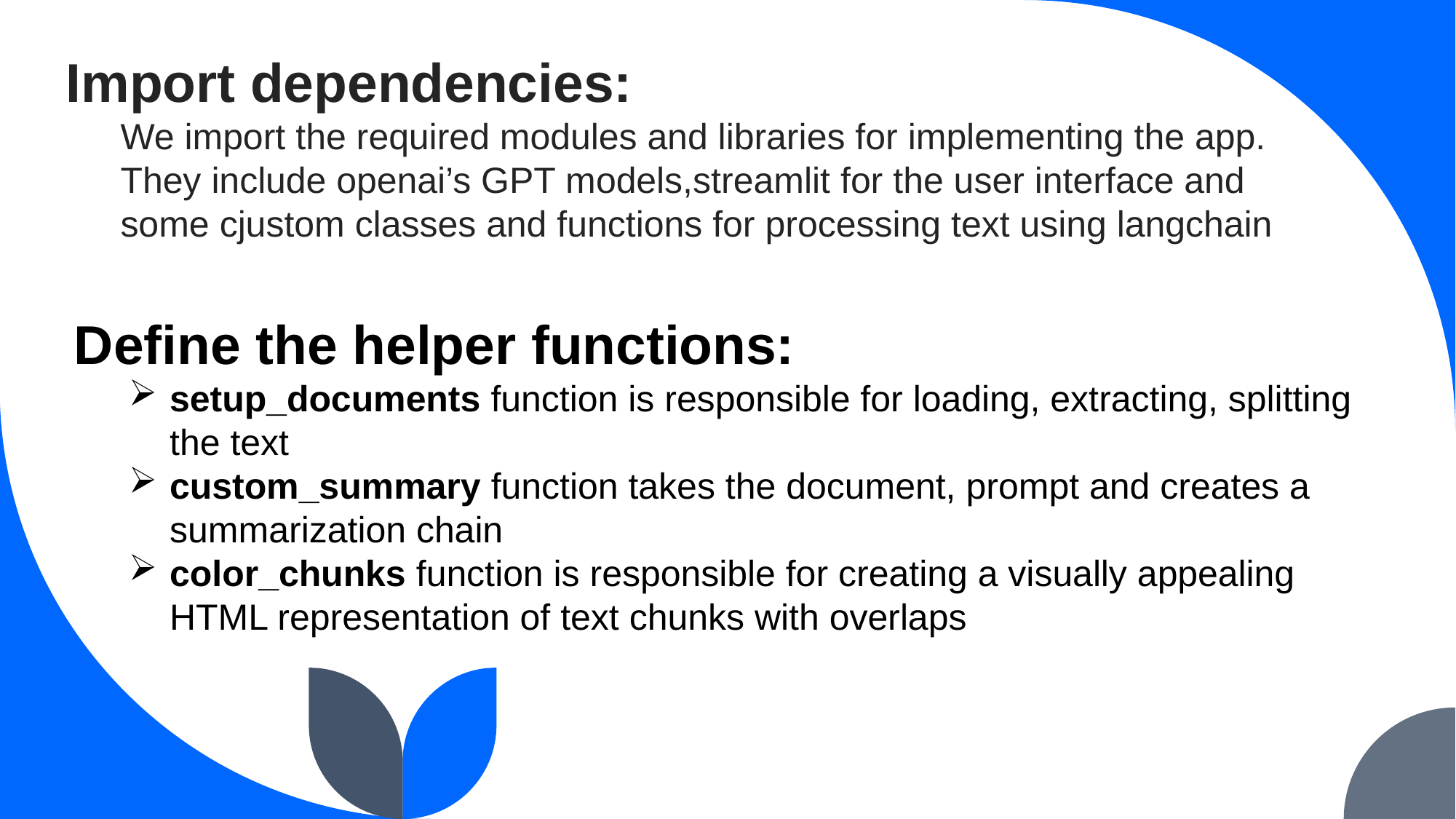

Import dependencies:
We import the required modules and libraries for implementing the app.
They include openai’s GPT models,streamlit for the user interface and some cjustom classes and functions for processing text using langchain

Define the helper functions:
setup_documents function is responsible for loading, extracting, splitting the text
custom_summary function takes the document, prompt and creates a summarization chain
color_chunks function is responsible for creating a visually appealing HTML representation of text chunks with overlaps